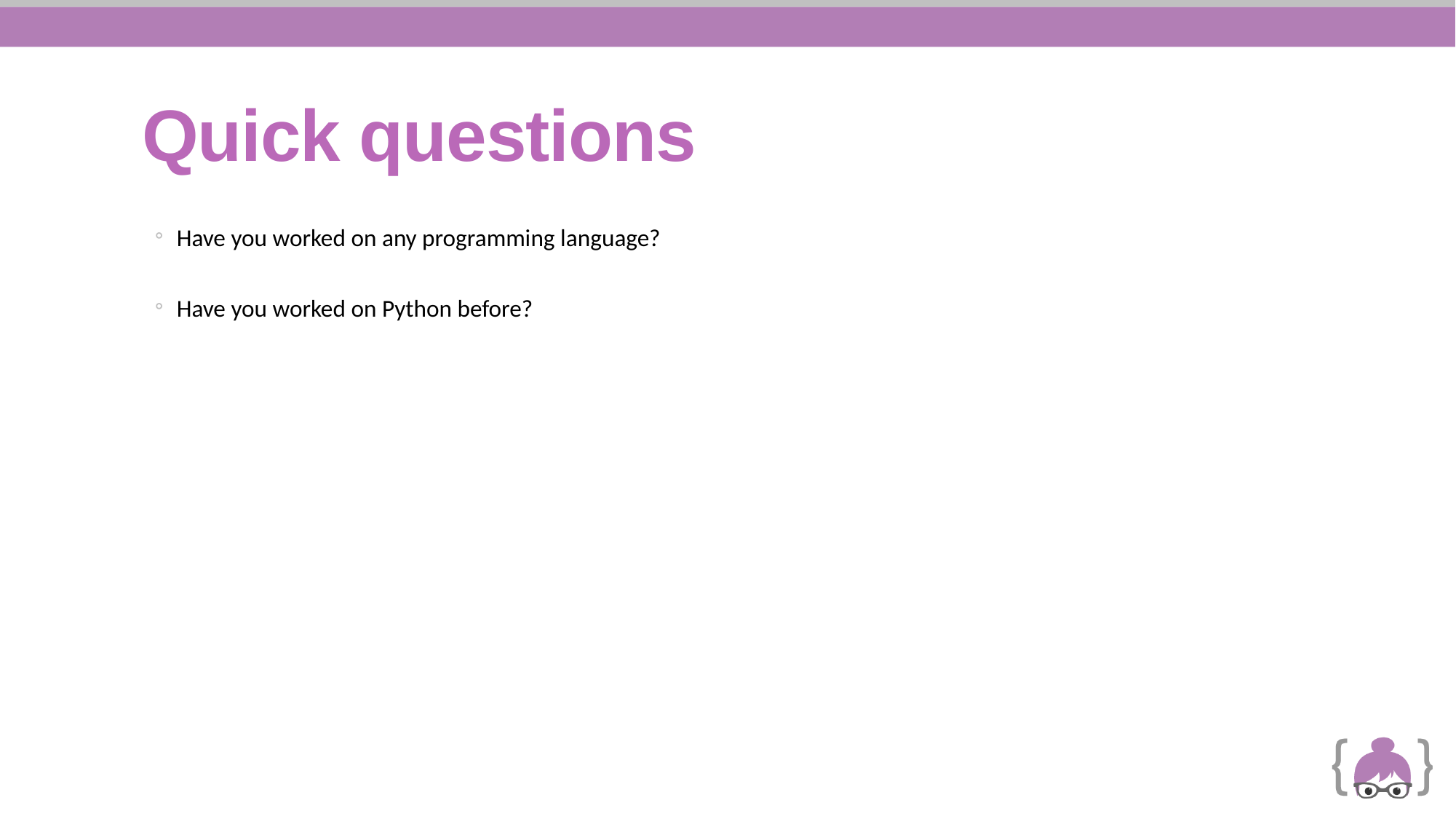

# Quick questions
Have you worked on any programming language?

Have you worked on Python before?